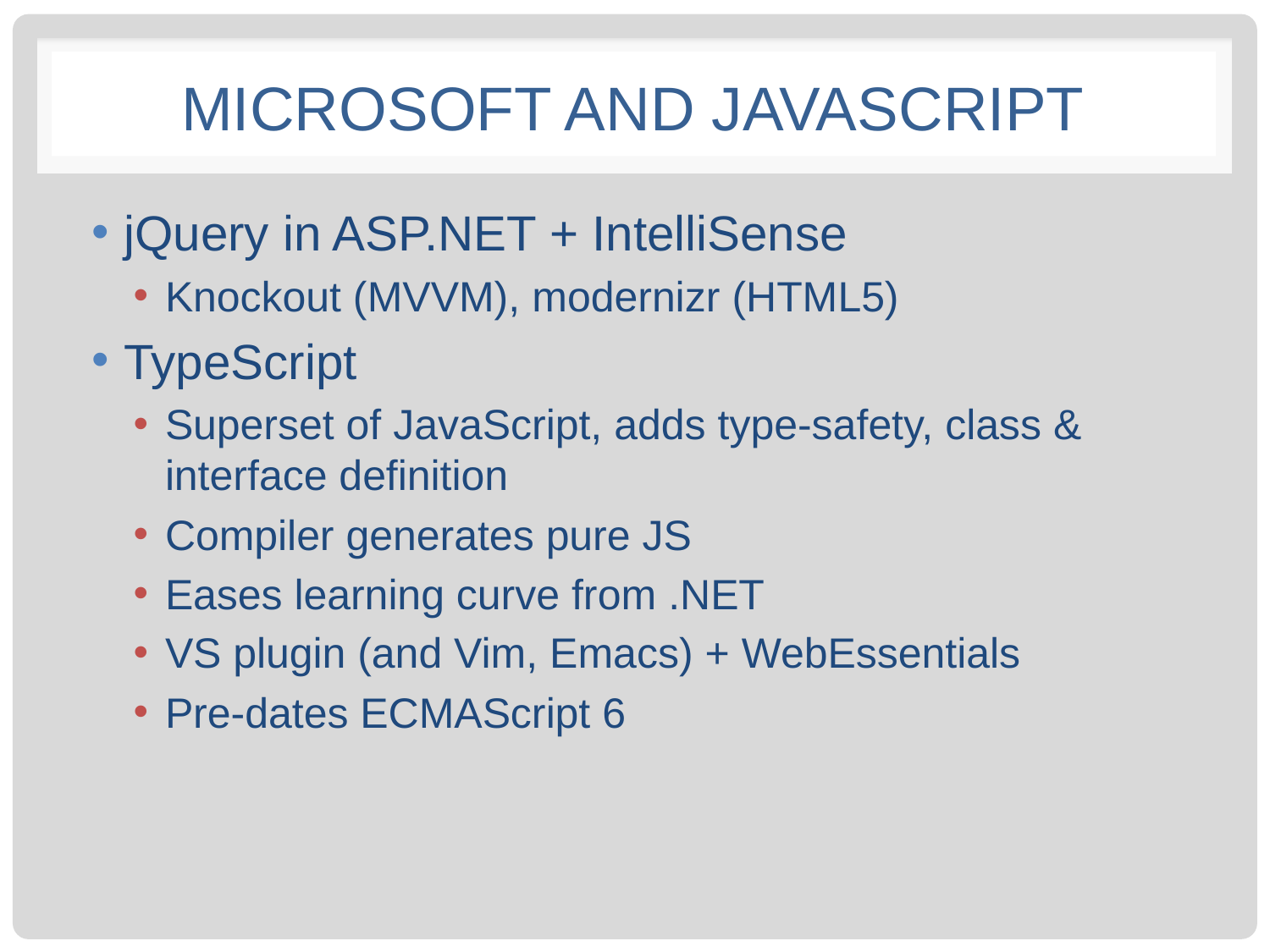

# Microsoft and JavaScript
jQuery in ASP.NET + IntelliSense
Knockout (MVVM), modernizr (HTML5)
TypeScript
Superset of JavaScript, adds type-safety, class & interface definition
Compiler generates pure JS
Eases learning curve from .NET
VS plugin (and Vim, Emacs) + WebEssentials
Pre-dates ECMAScript 6